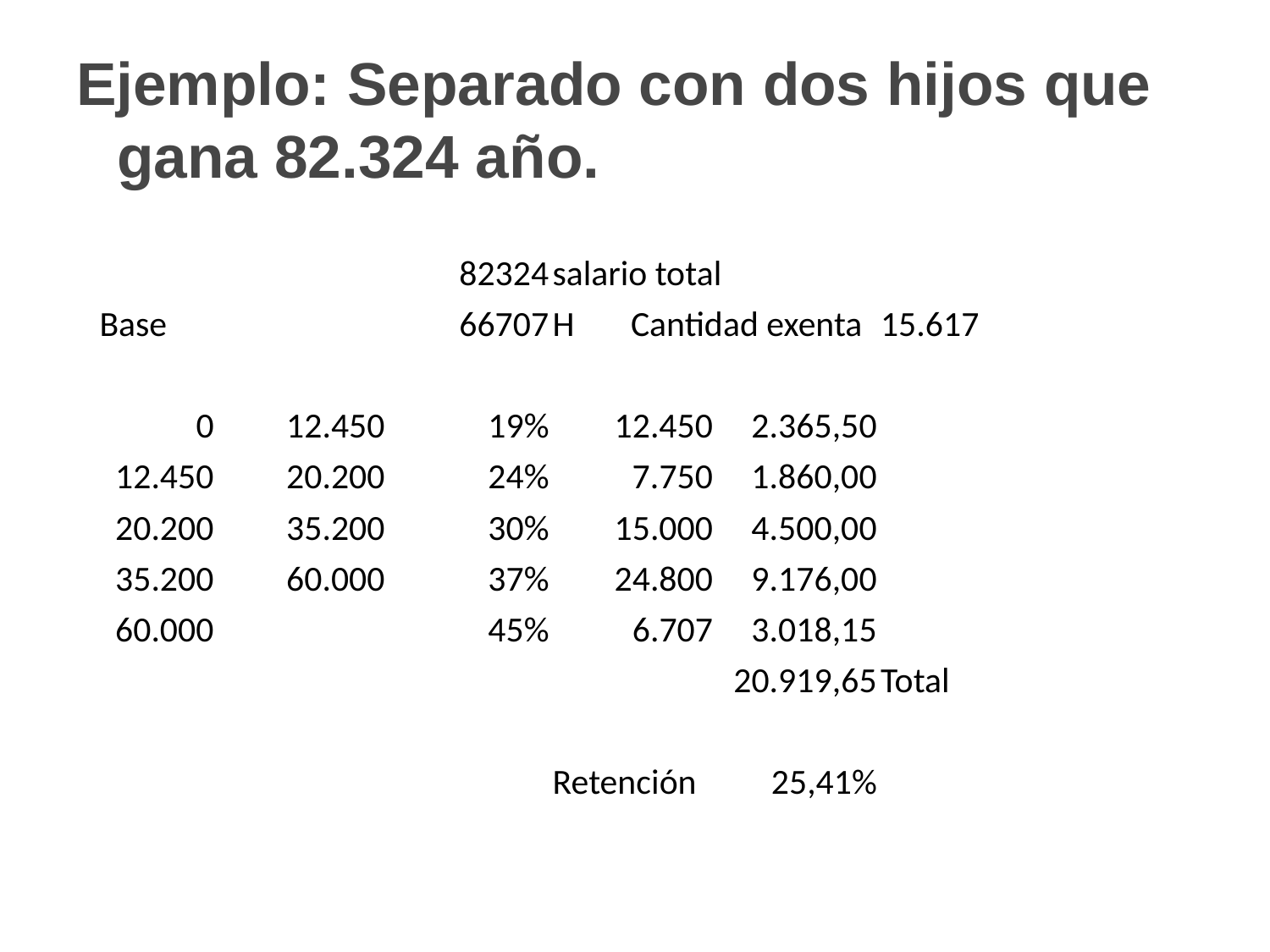

# Ejemplo: Separado con dos hijos que gana 82.324 año.
|  |  | 82324 | salario total |  |  |
| --- | --- | --- | --- | --- | --- |
| Base |  | 66707 | H Cantidad exenta |  | 15.617 |
|  |  |  |  |  |  |
| 0 | 12.450 | 19% | 12.450 | 2.365,50 |  |
| 12.450 | 20.200 | 24% | 7.750 | 1.860,00 |  |
| 20.200 | 35.200 | 30% | 15.000 | 4.500,00 |  |
| 35.200 | 60.000 | 37% | 24.800 | 9.176,00 |  |
| 60.000 |  | 45% | 6.707 | 3.018,15 |  |
|  |  |  |  | 20.919,65 | Total |
|  |  |  |  |  |  |
|  |  |  | Retención | 25,41% |  |